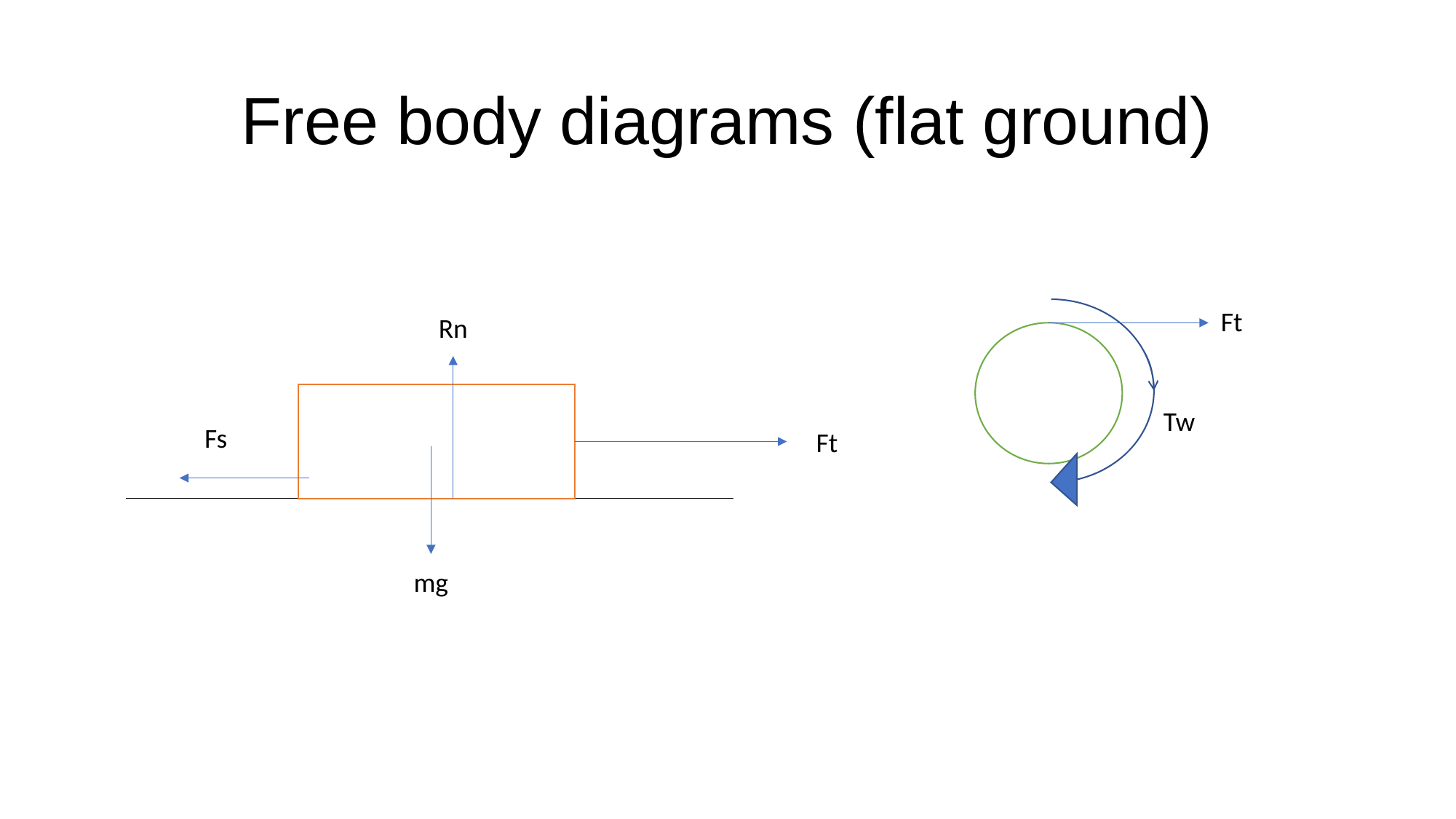

# Free body diagrams (flat ground)

Ft
Rn

Tw
Fs
Ft
mg